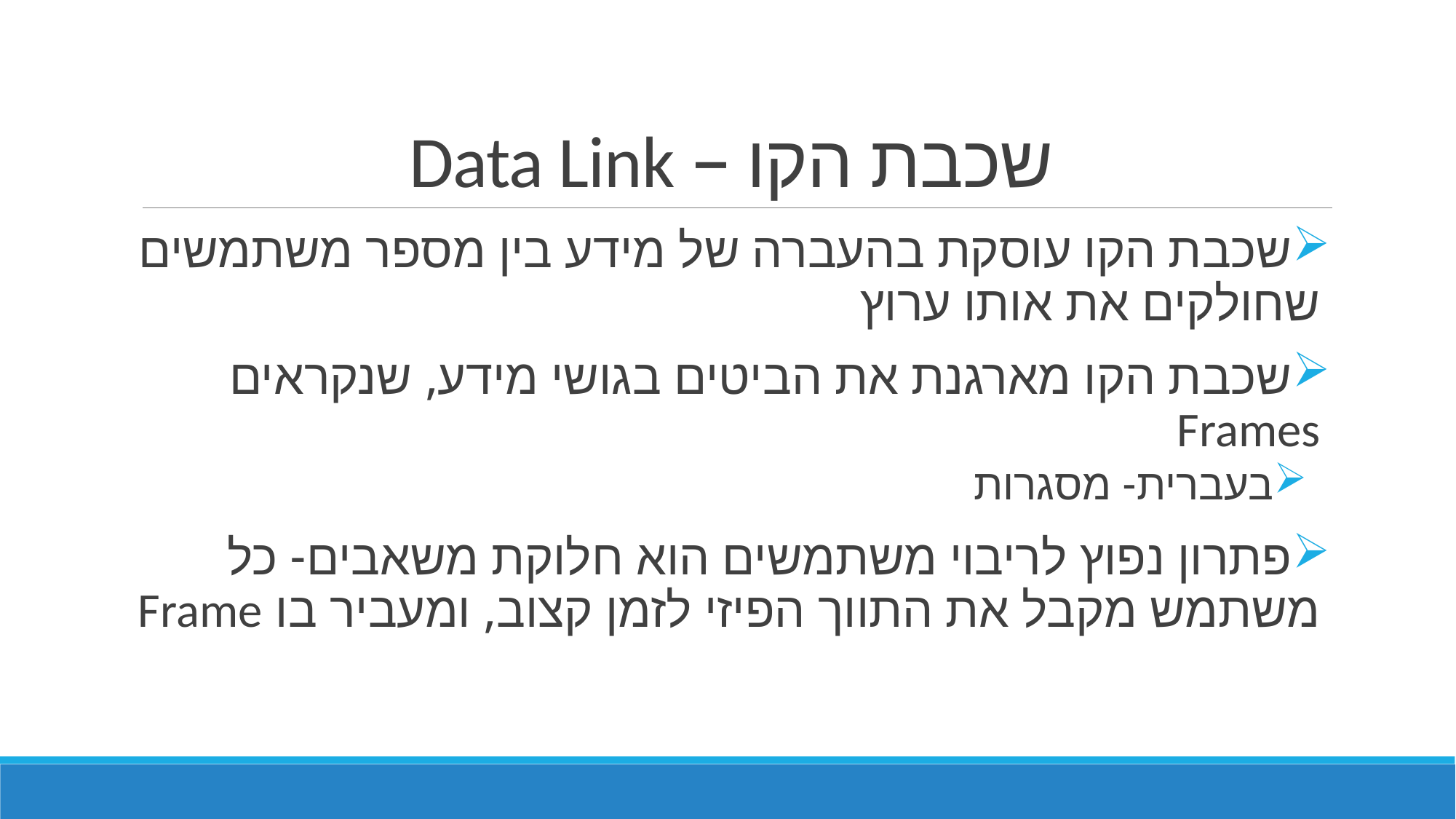

# שכבת הקו – Data Link
שכבת הקו עוסקת בהעברה של מידע בין מספר משתמשים שחולקים את אותו ערוץ
שכבת הקו מארגנת את הביטים בגושי מידע, שנקראים Frames
בעברית- מסגרות
פתרון נפוץ לריבוי משתמשים הוא חלוקת משאבים- כל משתמש מקבל את התווך הפיזי לזמן קצוב, ומעביר בו Frame